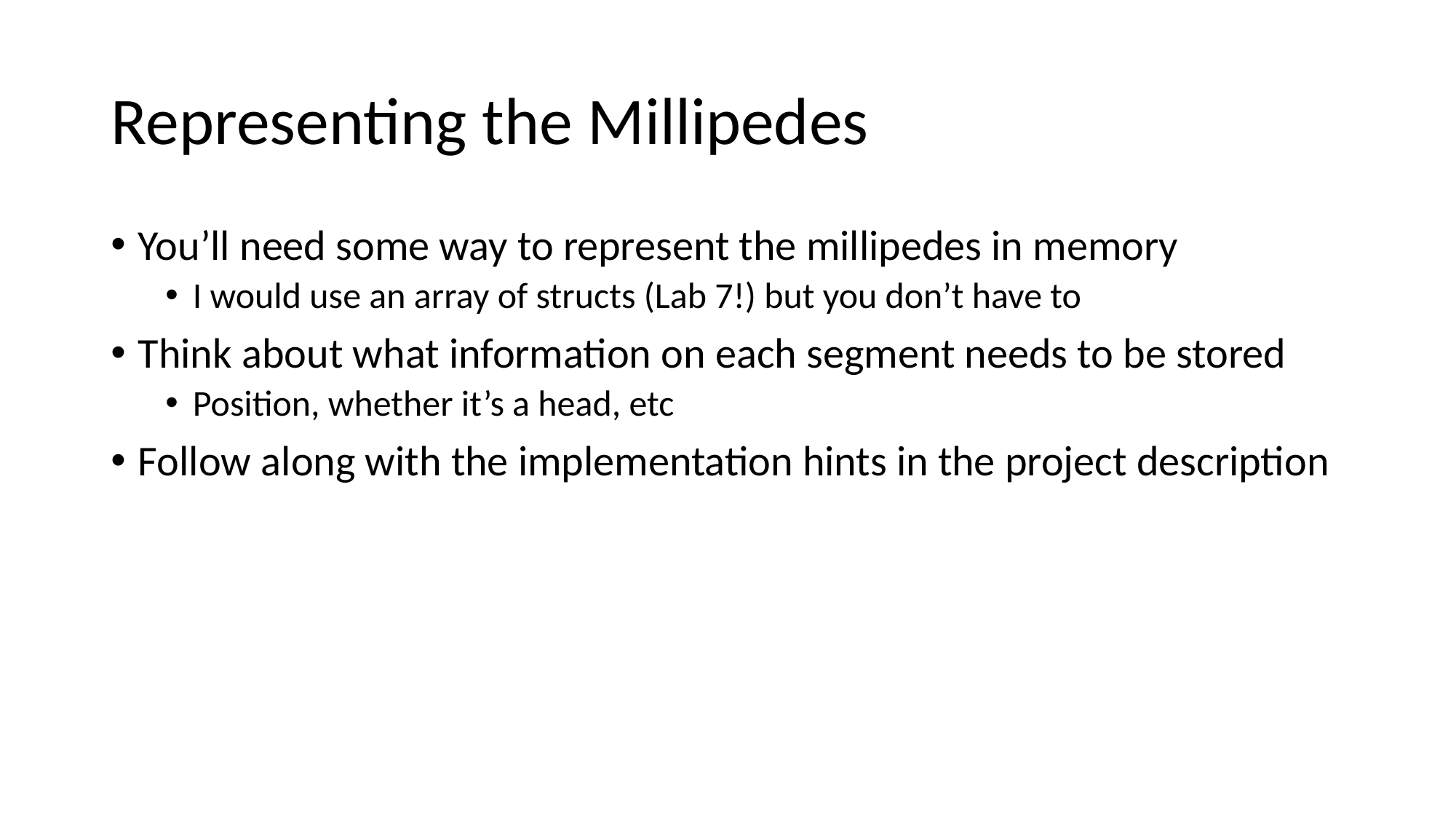

# Representing the Millipedes
You’ll need some way to represent the millipedes in memory
I would use an array of structs (Lab 7!) but you don’t have to
Think about what information on each segment needs to be stored
Position, whether it’s a head, etc
Follow along with the implementation hints in the project description